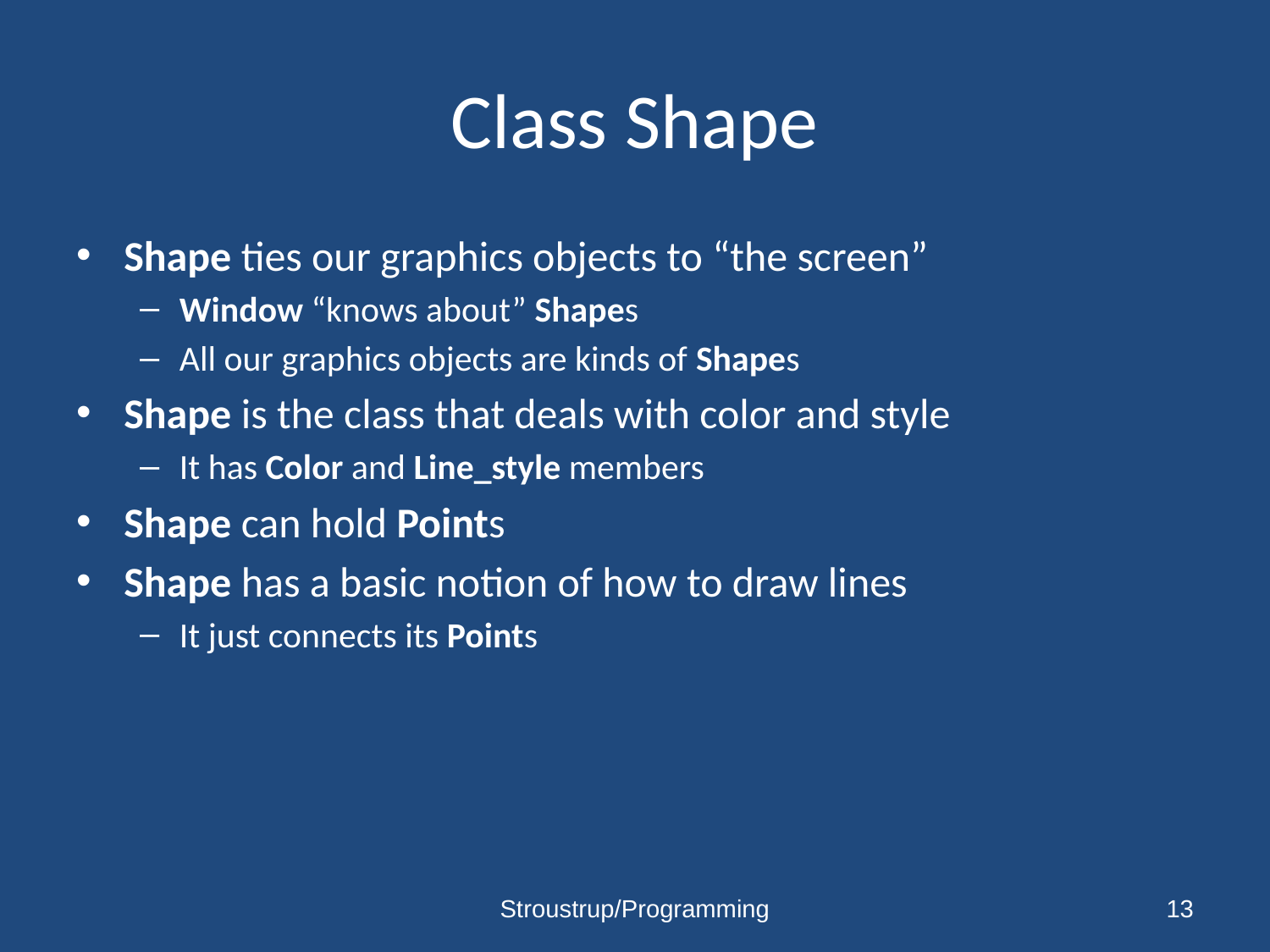

# Class Shape
Shape ties our graphics objects to “the screen”
Window “knows about” Shapes
All our graphics objects are kinds of Shapes
Shape is the class that deals with color and style
It has Color and Line_style members
Shape can hold Points
Shape has a basic notion of how to draw lines
It just connects its Points
Stroustrup/Programming
13